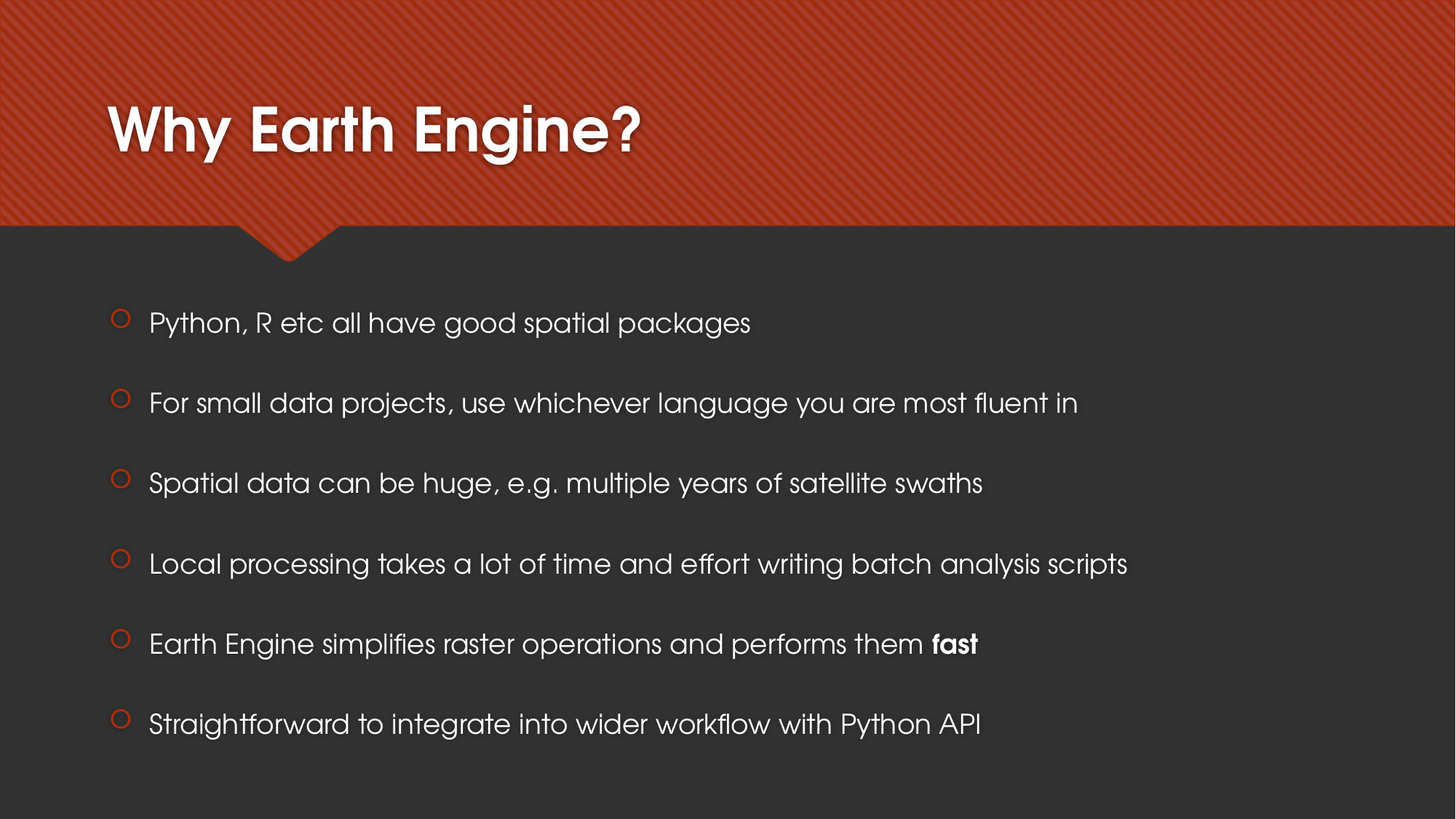

# Why Earth Engine?
Python, R etc all have good spatial packages
For small data projects, use whichever language you are most fluent in
Spatial data can be huge, e.g. multiple years of satellite swaths
Local processing takes a lot of time and effort writing batch analysis scripts
Earth Engine simplifies raster operations and performs them fast
Straightforward to integrate into wider workflow with Python API